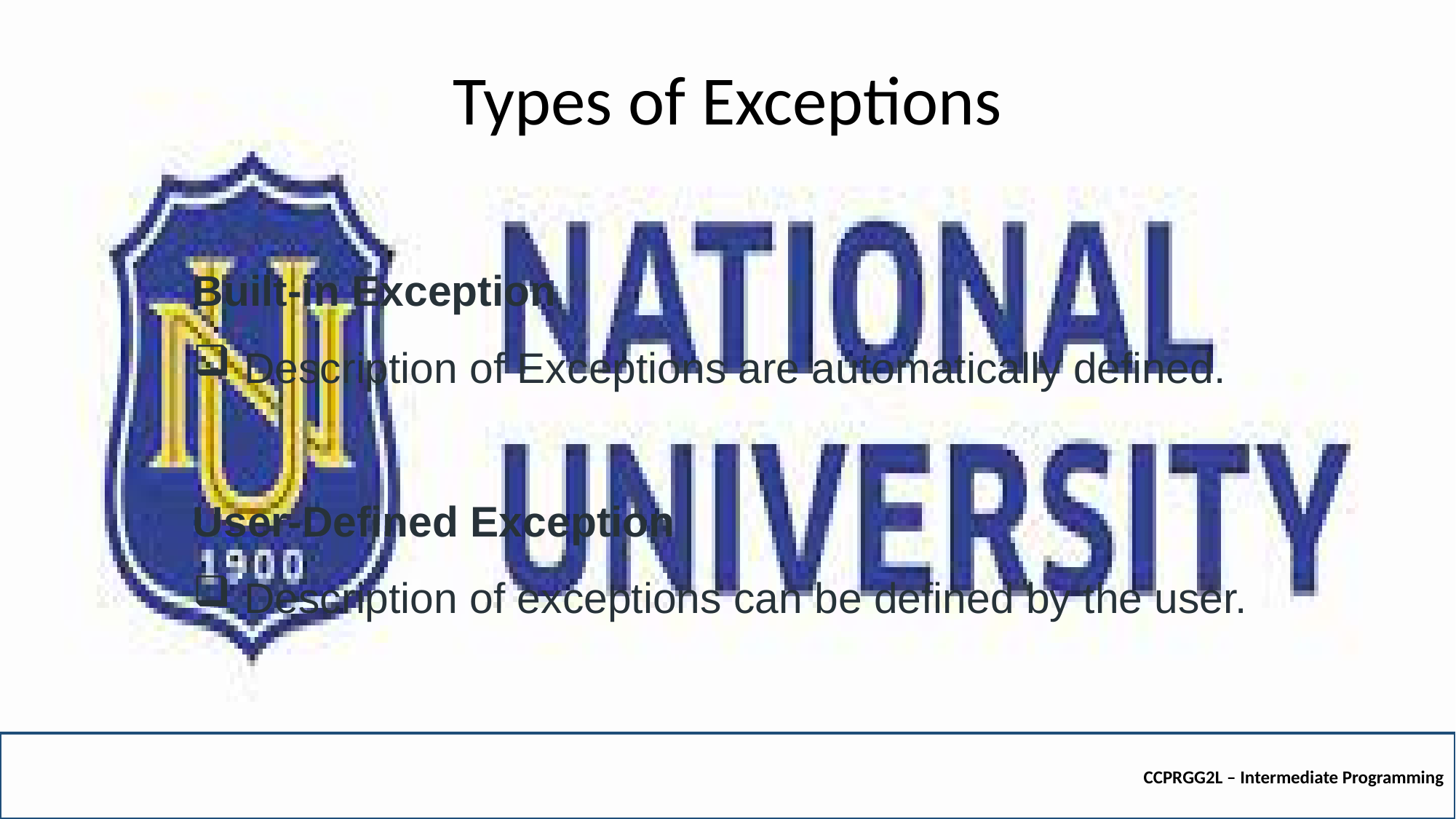

# Types of Exceptions

Built-in Exception
 Description of Exceptions are automatically defined.

User-Defined Exception
 Description of exceptions can be defined by the user.

CCPRGG2L – Intermediate Programming